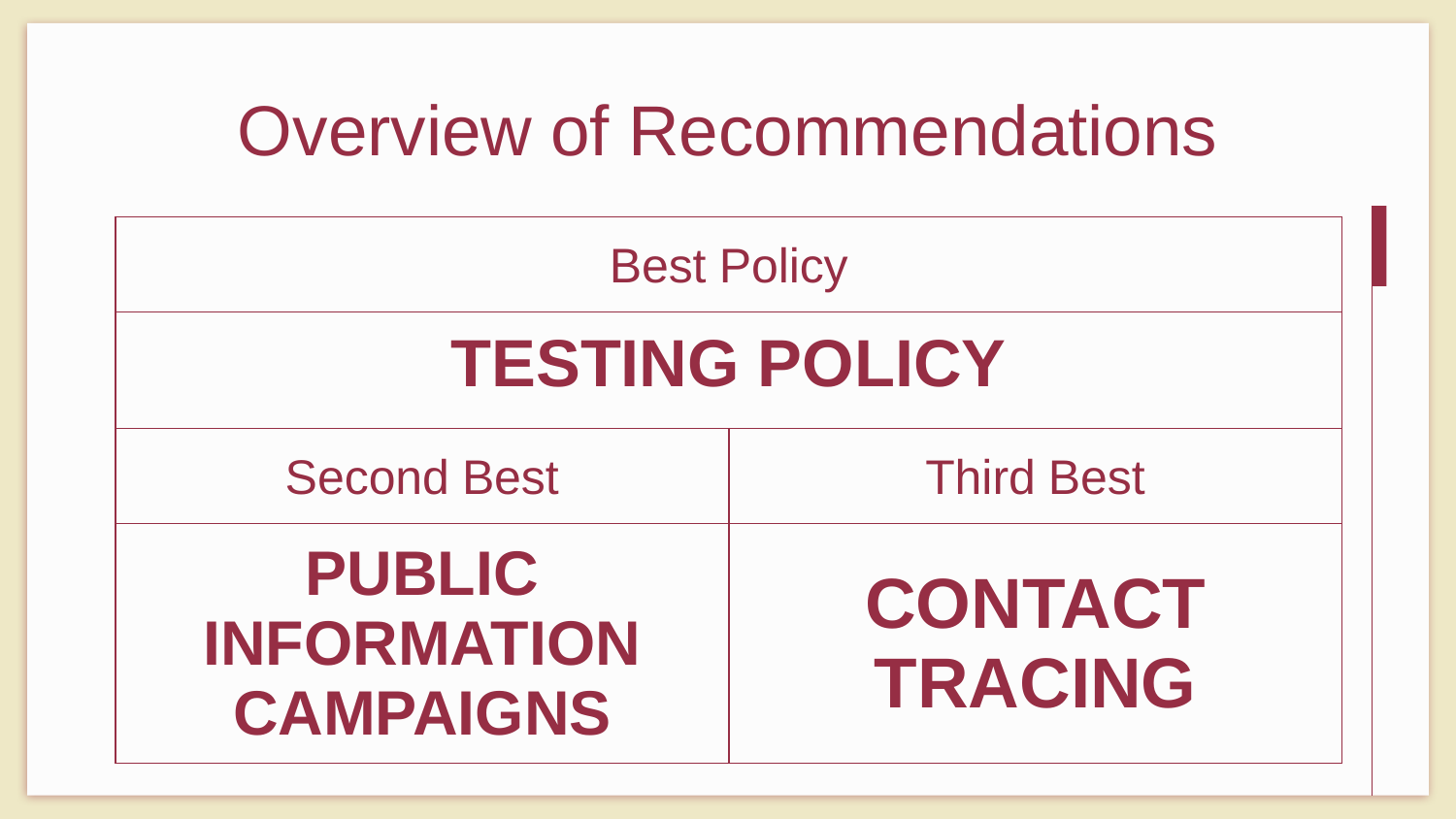

# Overview of Recommendations
| Best Policy |  |
| --- | --- |
| TESTING POLICY |  |
| Second Best | Third Best |
| PUBLIC INFORMATION CAMPAIGNS | CONTACT TRACING |